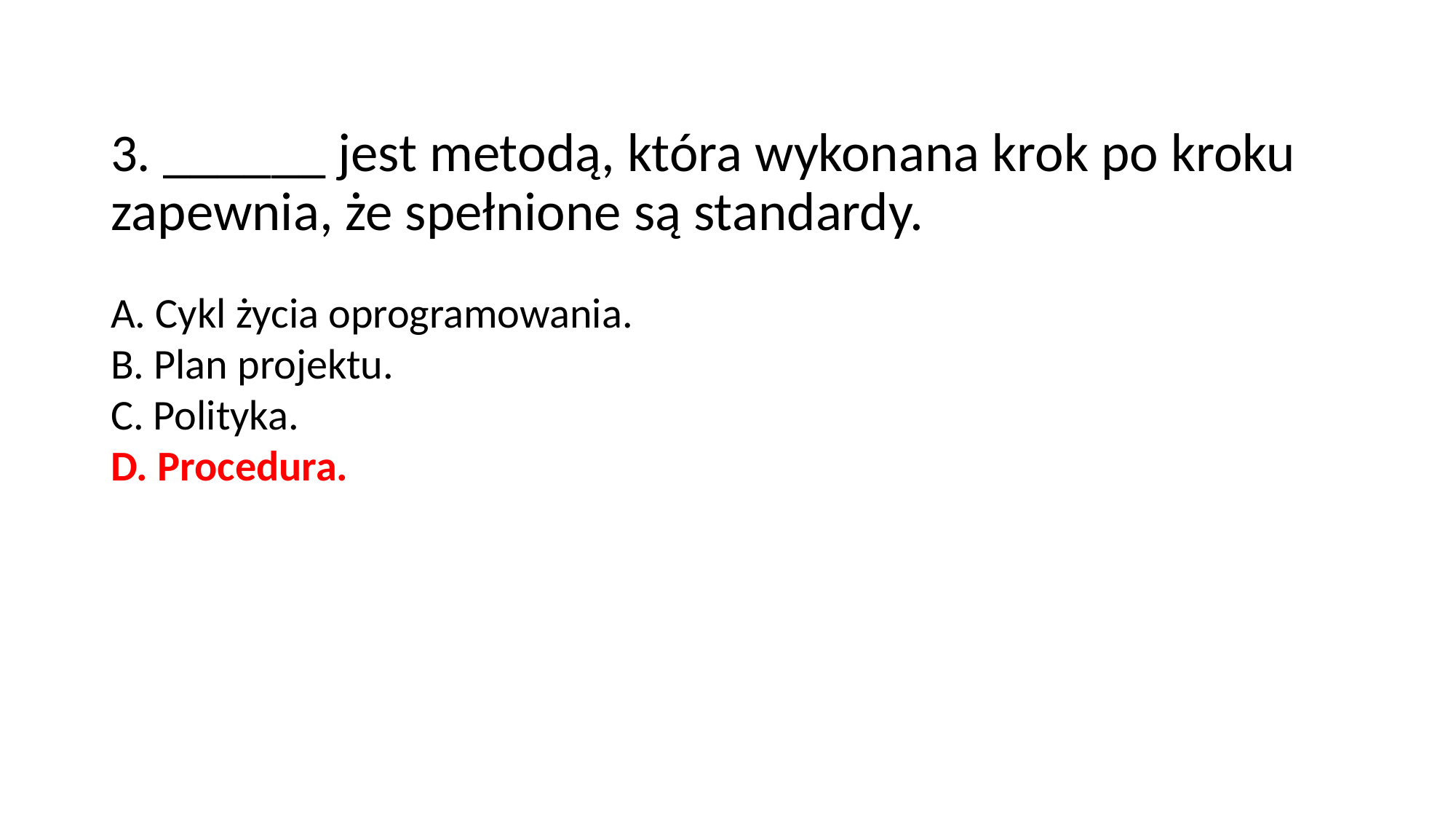

3. ______ jest metodą, która wykonana krok po kroku zapewnia, że spełnione są standardy.

A. Cykl życia oprogramowania.
B. Plan projektu.
C. Polityka.
D. Procedura.